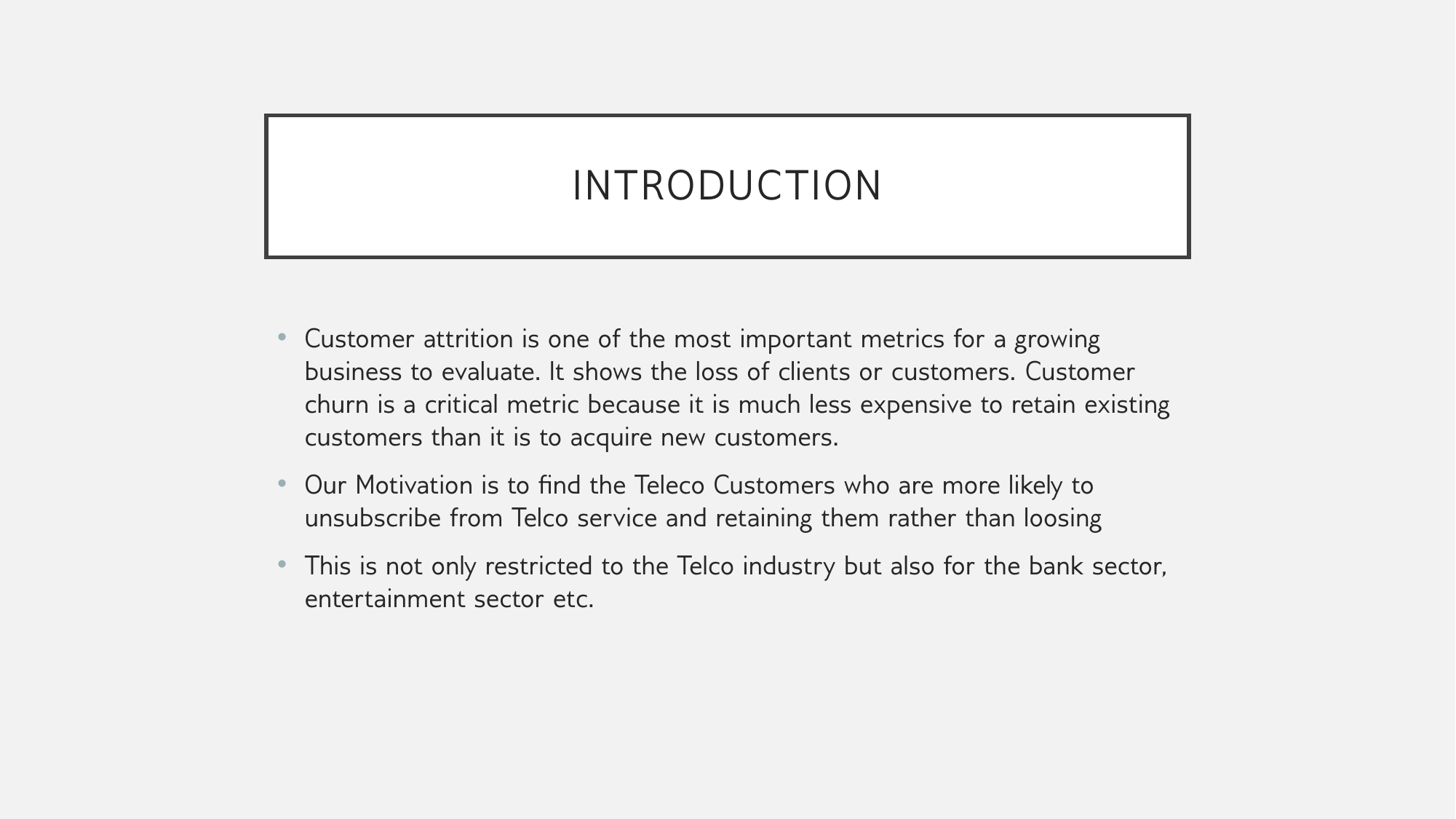

# Introduction
Customer attrition is one of the most important metrics for a growing business to evaluate. It shows the loss of clients or customers. Customer churn is a critical metric because it is much less expensive to retain existing customers than it is to acquire new customers.
Our Motivation is to find the Teleco Customers who are more likely to unsubscribe from Telco service and retaining them rather than loosing
This is not only restricted to the Telco industry but also for the bank sector, entertainment sector etc.